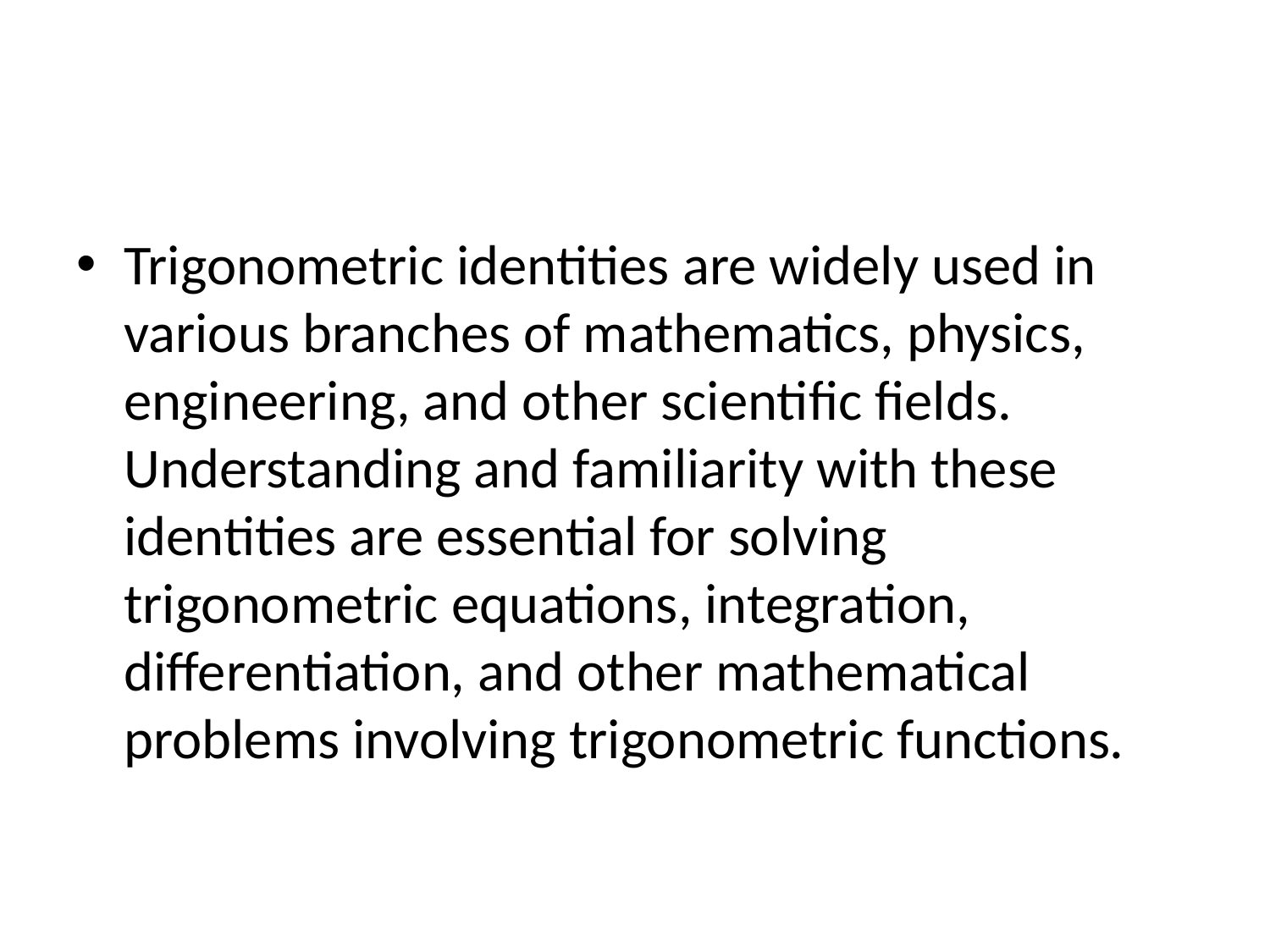

#
Trigonometric identities are widely used in various branches of mathematics, physics, engineering, and other scientific fields. Understanding and familiarity with these identities are essential for solving trigonometric equations, integration, differentiation, and other mathematical problems involving trigonometric functions.